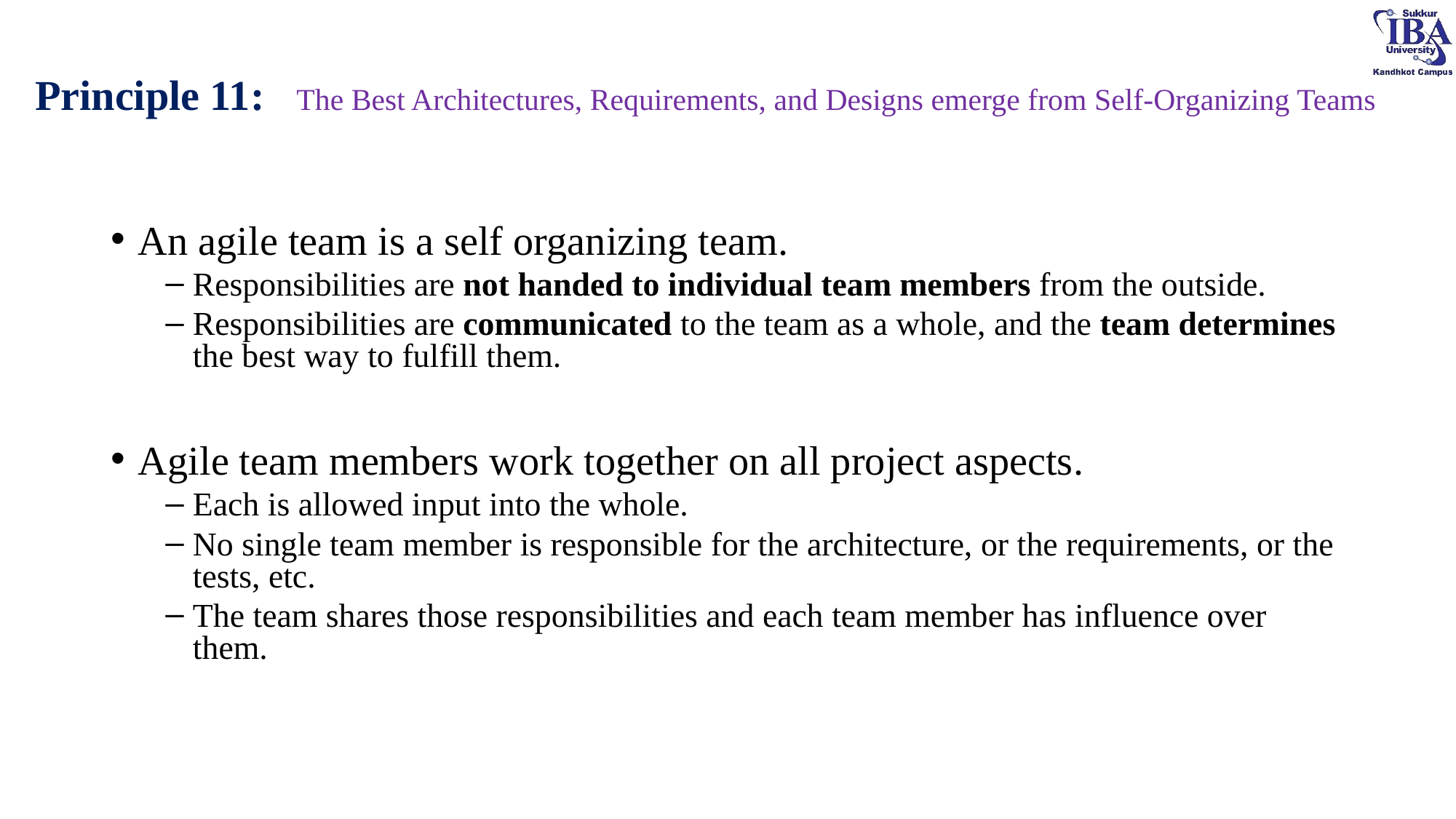

# Principle 11:   The Best Architectures, Requirements, and Designs emerge from Self-Organizing Teams
An agile team is a self organizing team.
Responsibilities are not handed to individual team members from the outside.
Responsibilities are communicated to the team as a whole, and the team determines the best way to fulfill them.

Agile team members work together on all project aspects.
Each is allowed input into the whole.
No single team member is responsible for the architecture, or the requirements, or the tests, etc.
The team shares those responsibilities and each team member has influence over them.